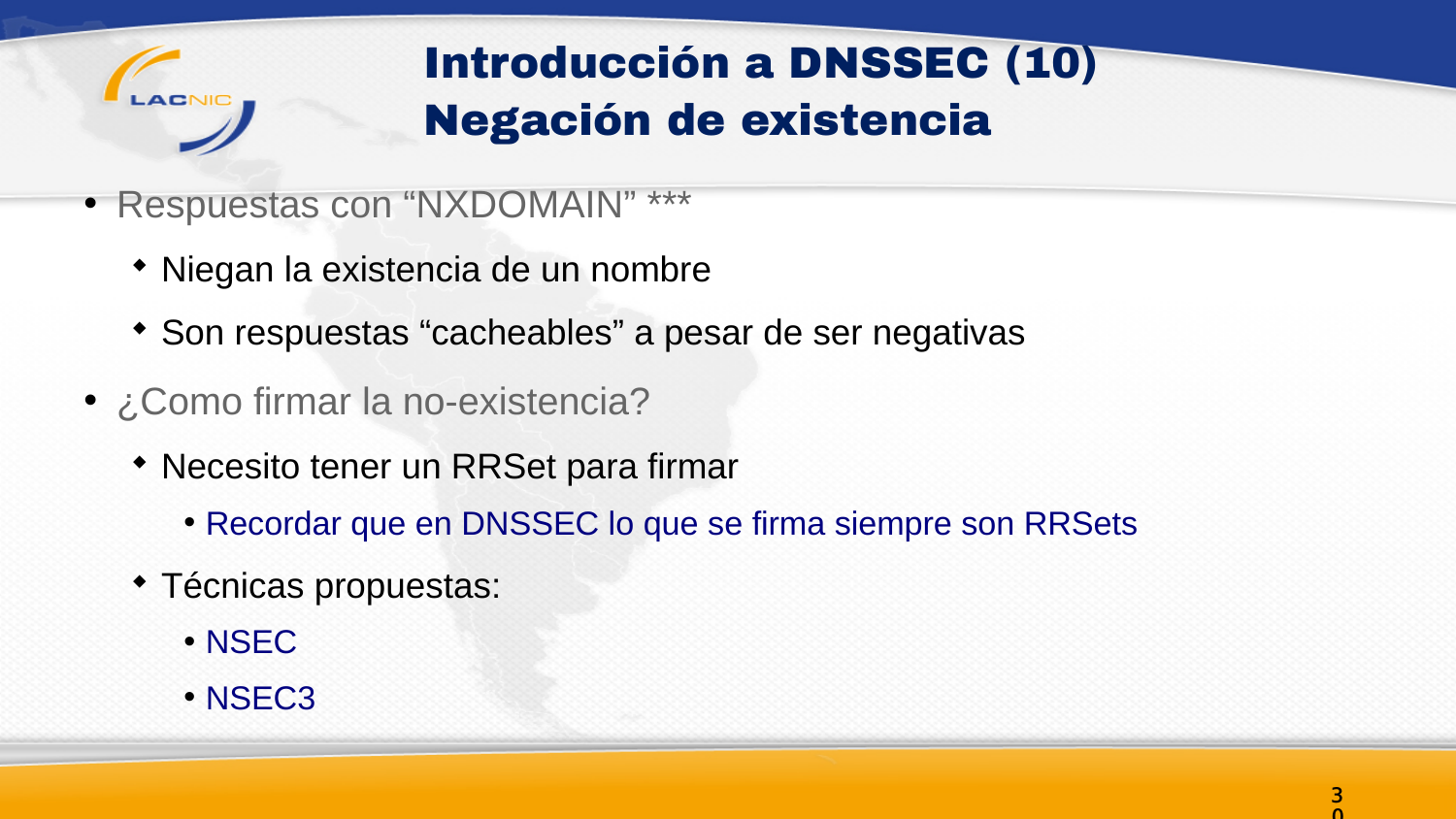

# Introducción a DNSSEC (10) Negación de existencia
Respuestas con “NXDOMAIN” ***
Niegan la existencia de un nombre
Son respuestas “cacheables” a pesar de ser negativas
¿Como firmar la no-existencia?
Necesito tener un RRSet para firmar
Recordar que en DNSSEC lo que se firma siempre son RRSets
Técnicas propuestas:
NSEC
NSEC3
30